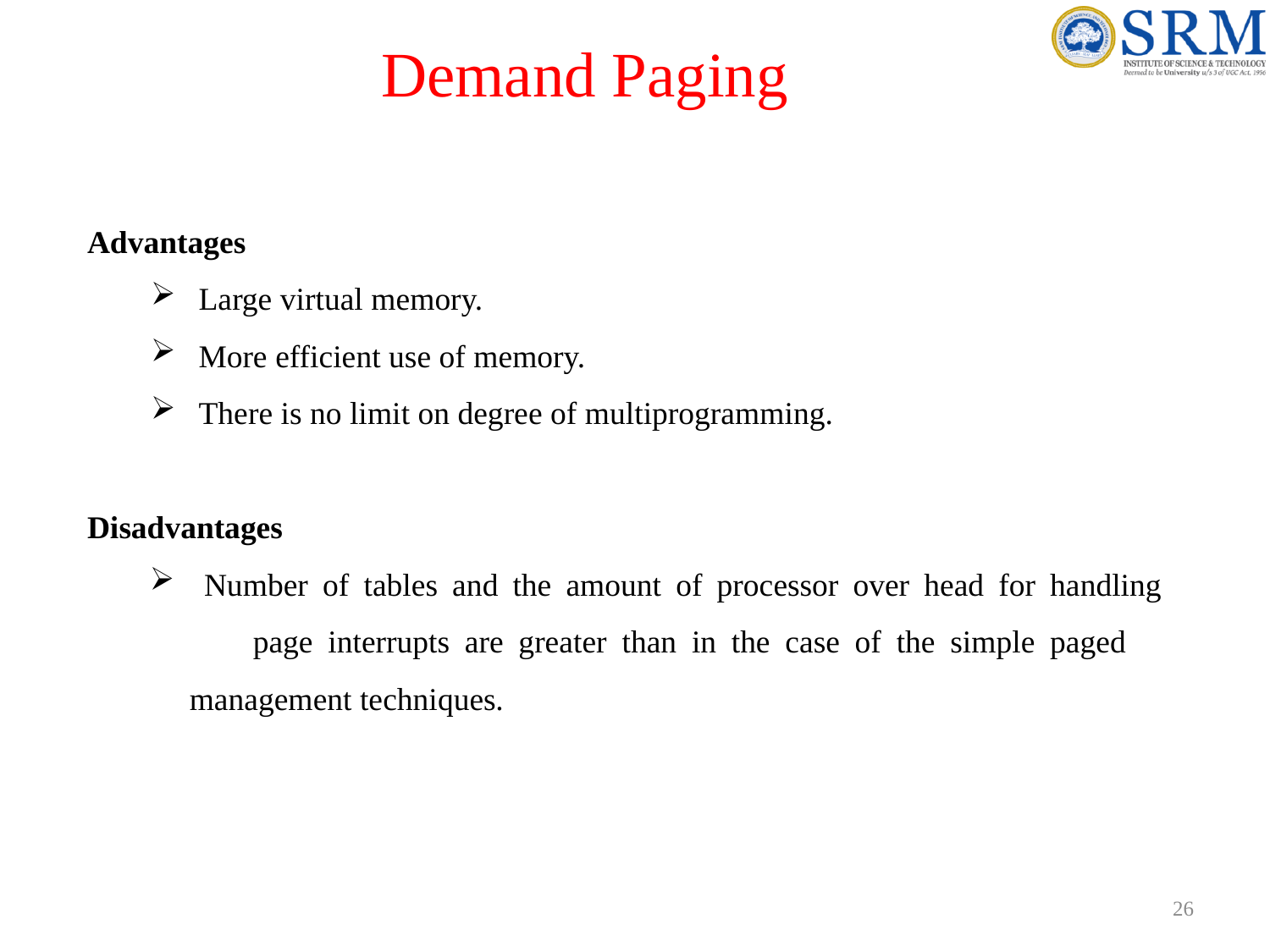

# Demand Paging
Advantages
 Large virtual memory.
 More efficient use of memory.
 There is no limit on degree of multiprogramming.

Disadvantages
 Number of tables and the amount of processor over head for handling 	page interrupts are greater than in the case of the simple paged 	management techniques.
26